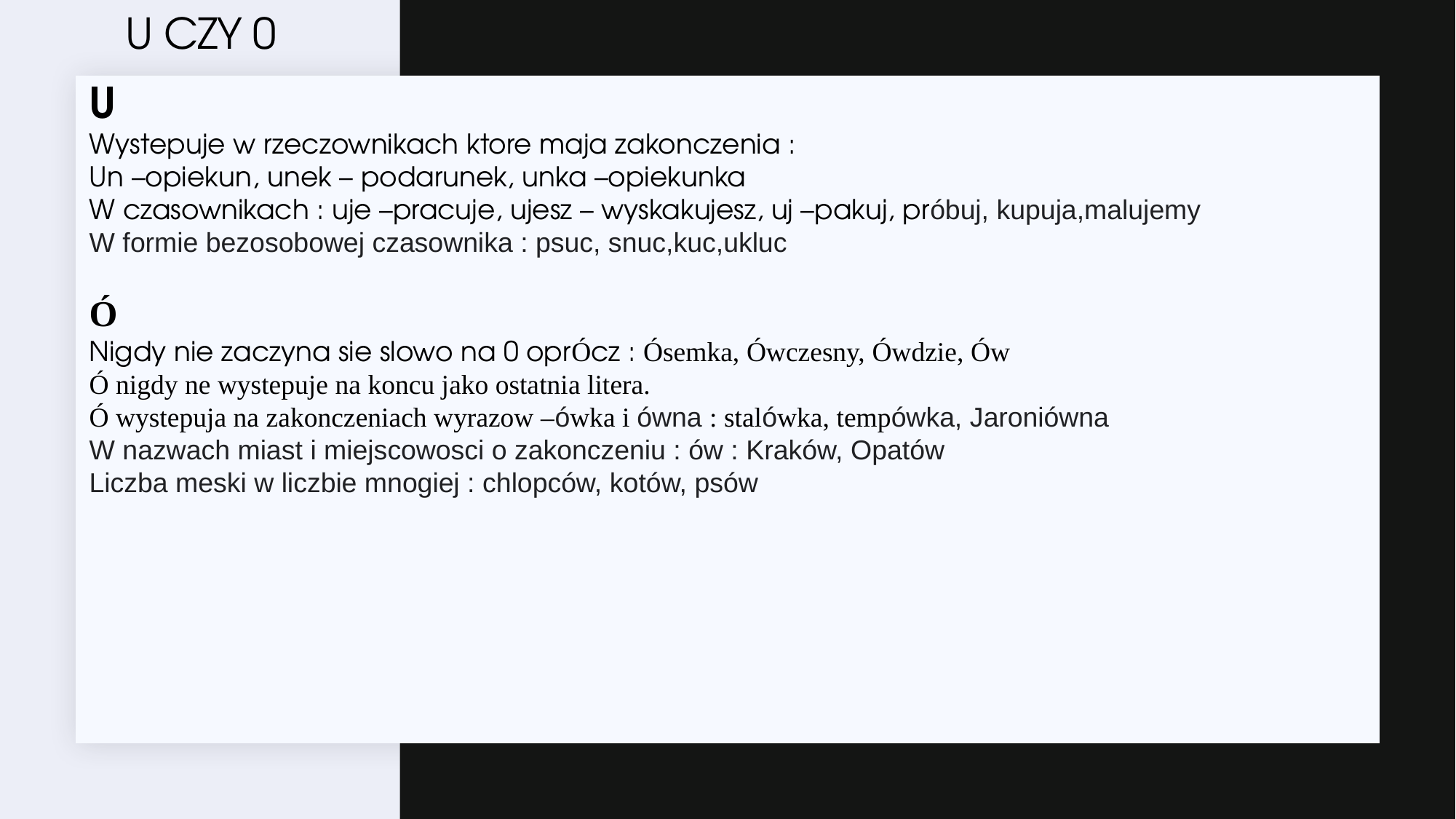

# U CZY 0
U
Wystepuje w rzeczownikach ktore maja zakonczenia :
Un –opiekun, unek – podarunek, unka –opiekunka
W czasownikach : uje –pracuje, ujesz – wyskakujesz, uj –pakuj, próbuj, kupuja,malujemy
W formie bezosobowej czasownika : psuc, snuc,kuc,ukluc

Ó
Nigdy nie zaczyna sie slowo na 0 oprÓcz : Ósemka, Ówczesny, Ówdzie, Ów
Ó nigdy ne wystepuje na koncu jako ostatnia litera.
Ó wystepuja na zakonczeniach wyrazow –ówka i ówna : stalówka, tempówka, Jaroniówna
W nazwach miast i miejscowosci o zakonczeniu : ów : Kraków, Opatów
Liczba meski w liczbie mnogiej : chlopców, kotów, psów